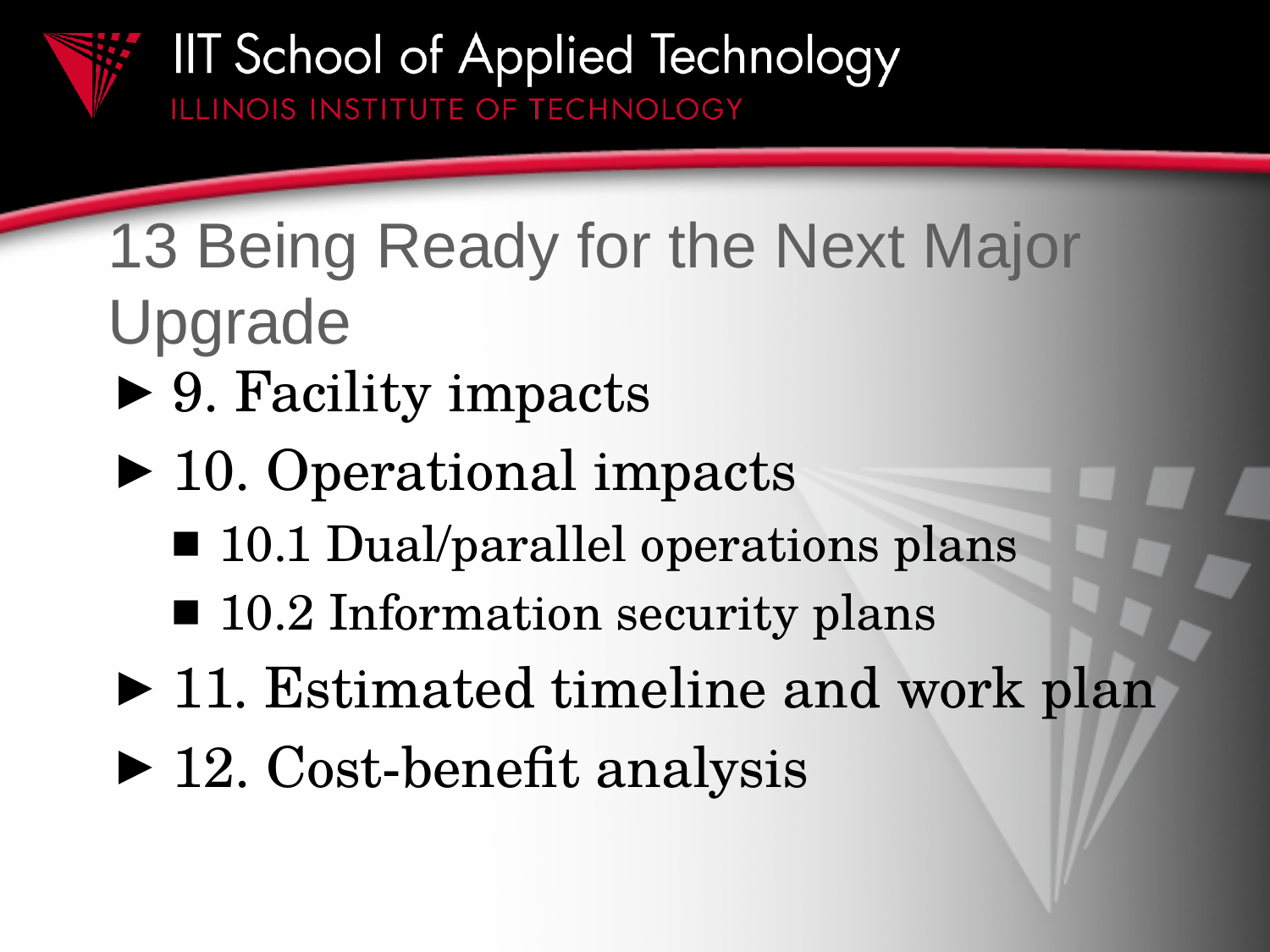

# 13 Being Ready for the Next Major Upgrade
9. Facility impacts
10. Operational impacts
10.1 Dual/parallel operations plans
10.2 Information security plans
11. Estimated timeline and work plan
12. Cost-benefit analysis